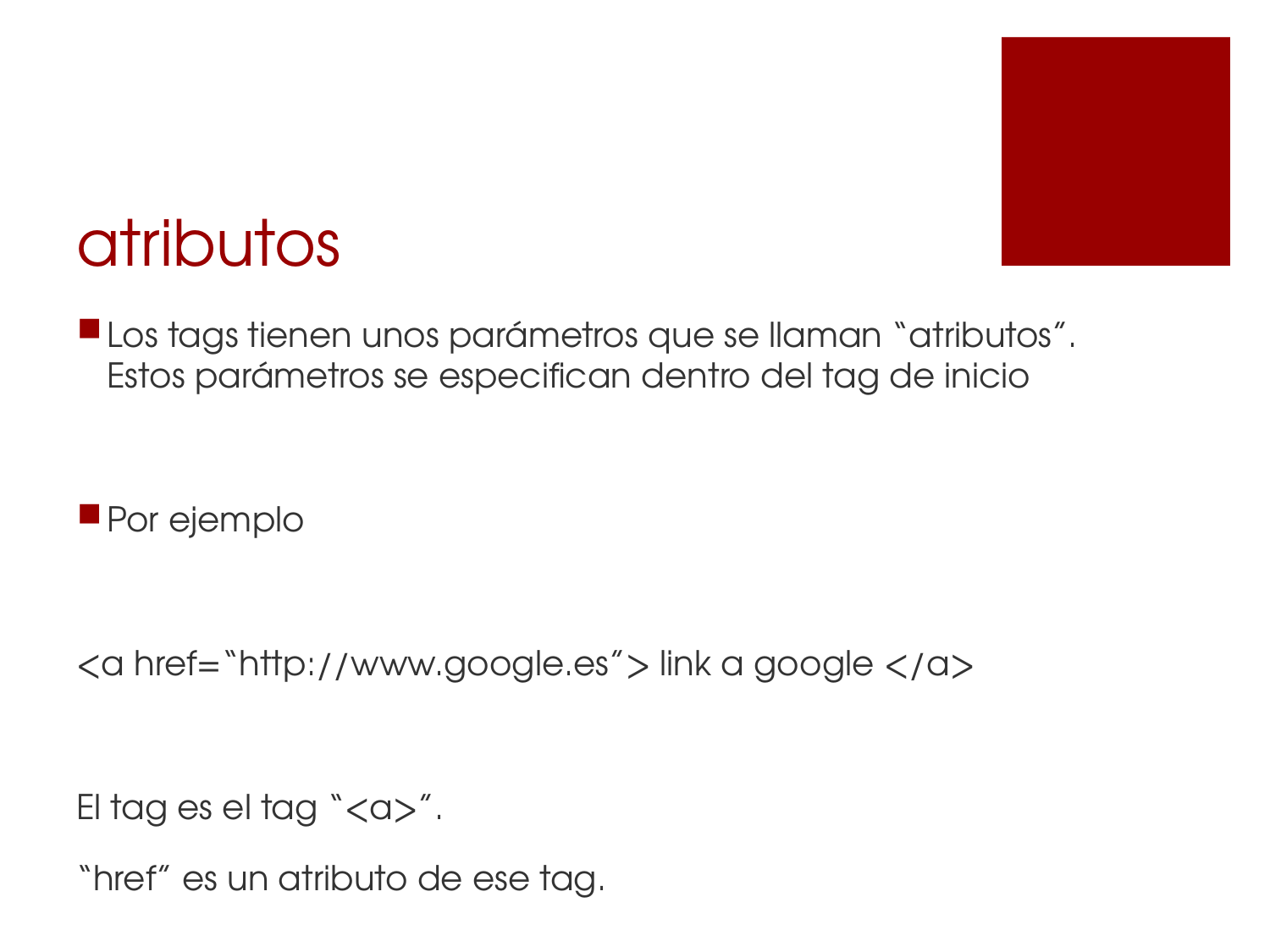

# atributos
Los tags tienen unos parámetros que se llaman “atributos”. Estos parámetros se especifican dentro del tag de inicio

Por ejemplo

<a href=“http://www.google.es”> link a google </a>

El tag es el tag “<a>”.
“href” es un atributo de ese tag.